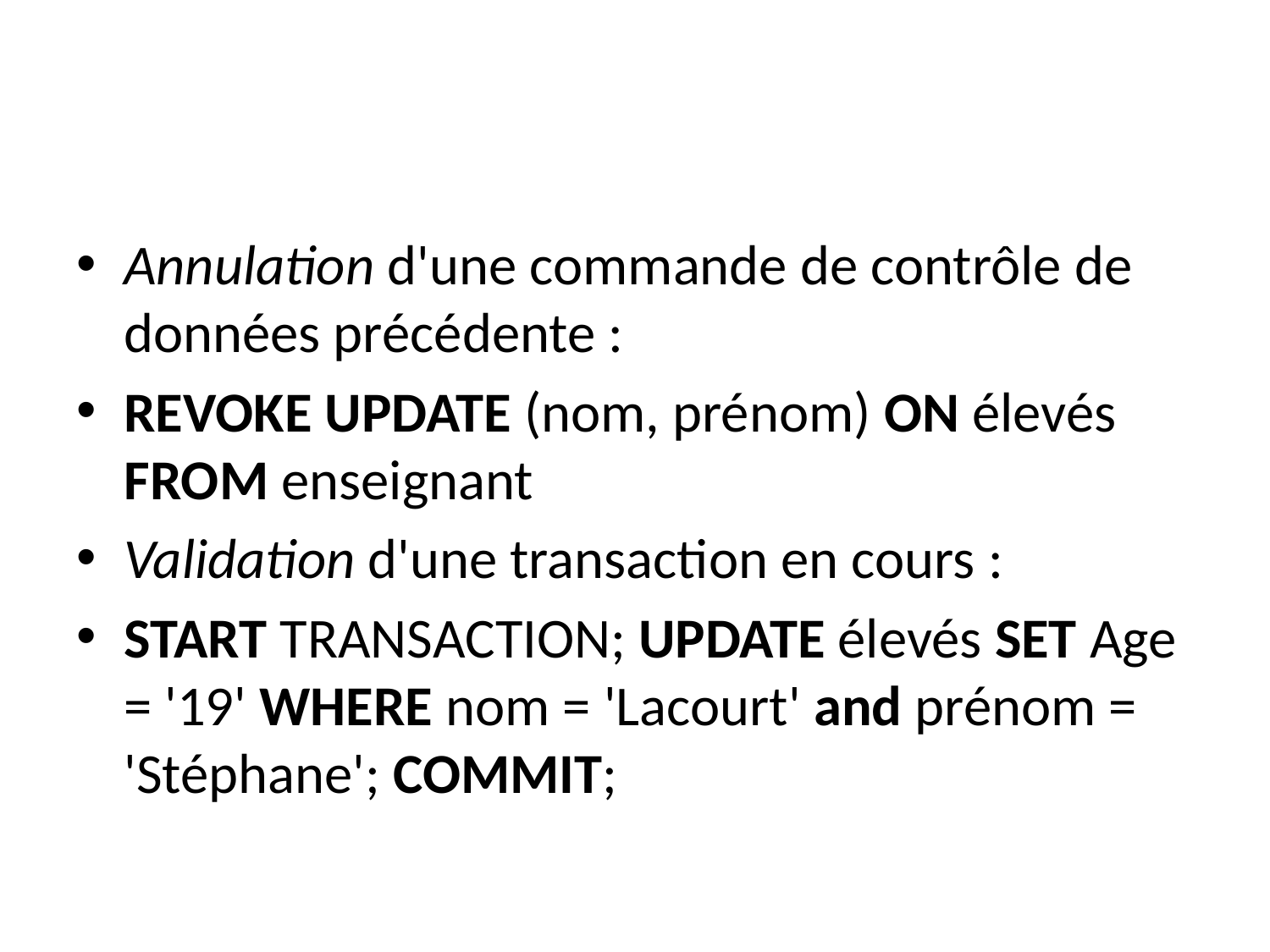

Annulation d'une commande de contrôle de données précédente :
REVOKE UPDATE (nom, prénom) ON élevés FROM enseignant
Validation d'une transaction en cours :
START TRANSACTION; UPDATE élevés SET Age = '19' WHERE nom = 'Lacourt' and prénom = 'Stéphane'; COMMIT;